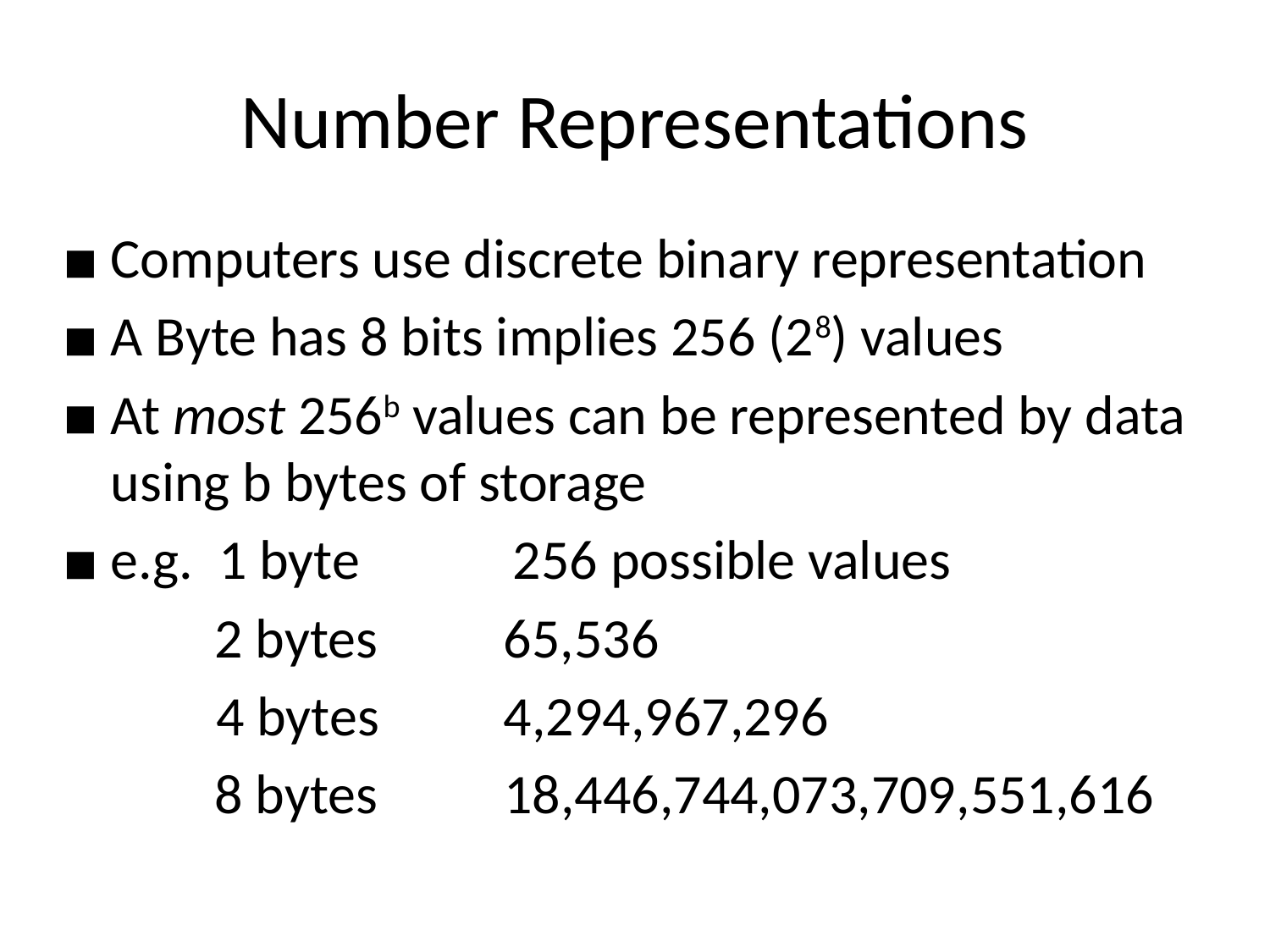

# Number Representations
Computers use discrete binary representation
A Byte has 8 bits implies 256 (28) values
At most 256b values can be represented by data using b bytes of storage
e.g.  1 byte   					  256 possible values
		  2 bytes 				     65,536
            4 bytes 	     4,294,967,296
		  8 bytes          18,446,744,073,709,551,616